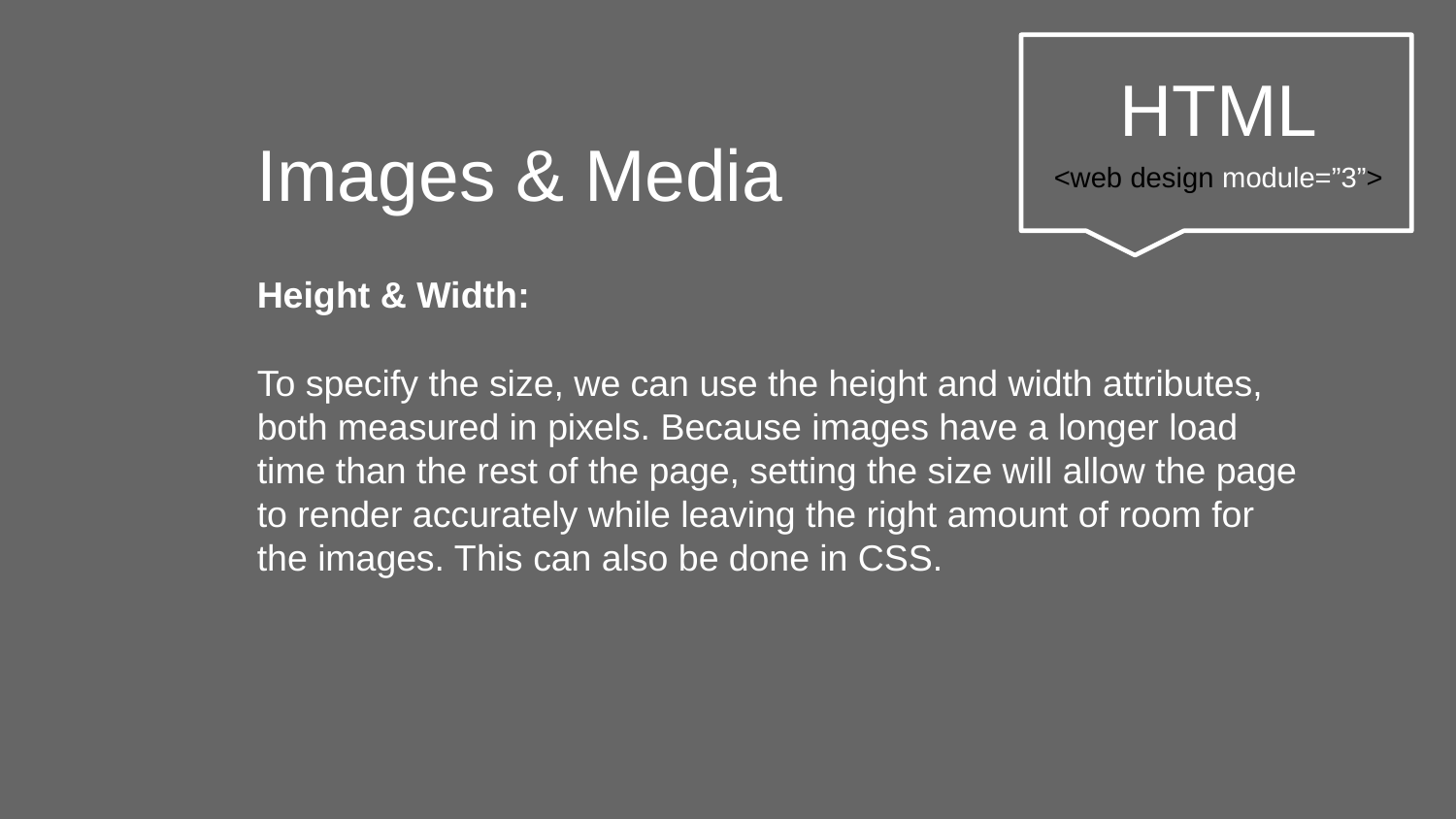

Images & Media

HTML
<web design module=”3”>
Height & Width:
To specify the size, we can use the height and width attributes, both measured in pixels. Because images have a longer load time than the rest of the page, setting the size will allow the page to render accurately while leaving the right amount of room for the images. This can also be done in CSS.